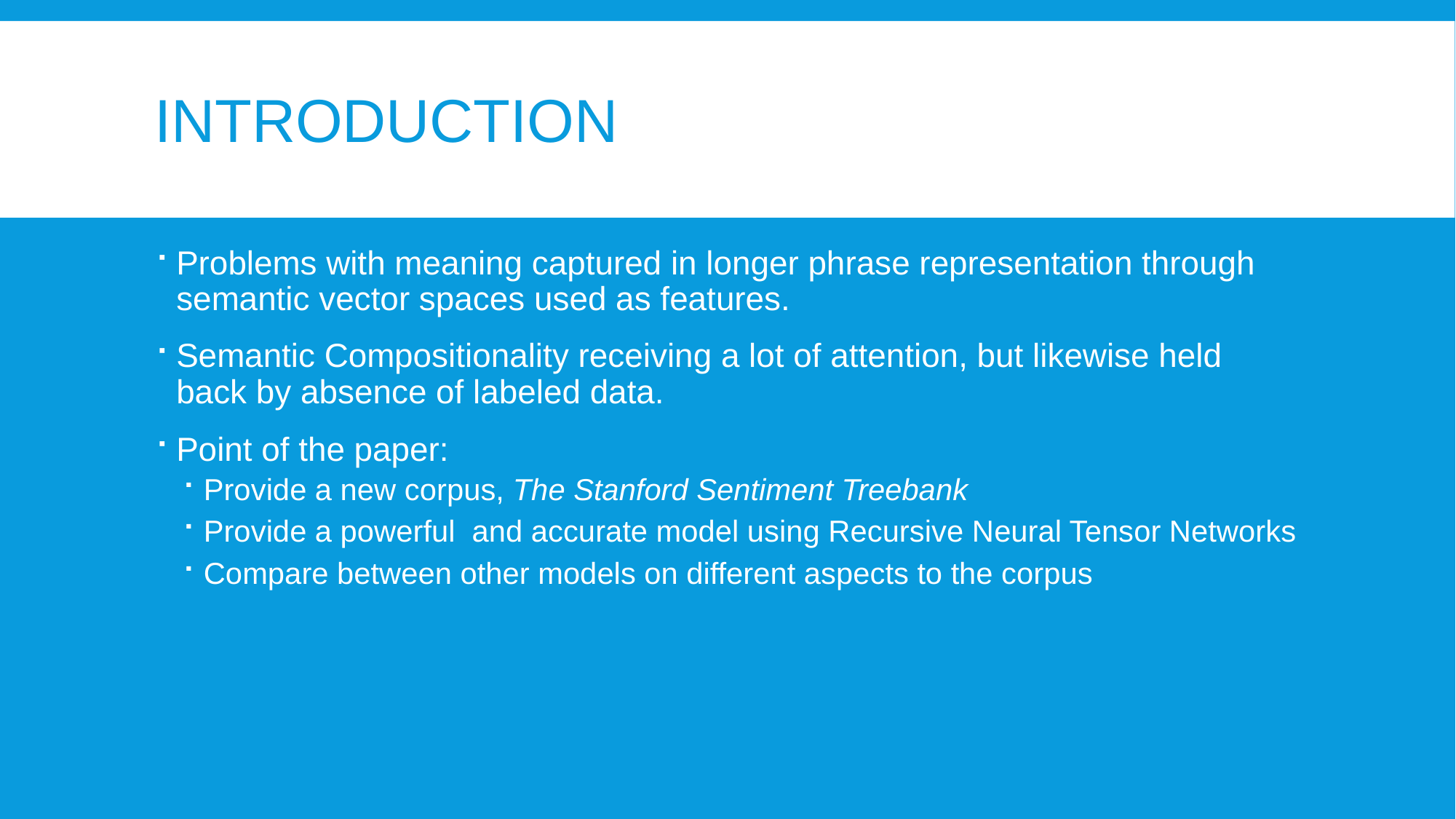

# Introduction
Problems with meaning captured in longer phrase representation through semantic vector spaces used as features.
Semantic Compositionality receiving a lot of attention, but likewise held back by absence of labeled data.
Point of the paper:
Provide a new corpus, The Stanford Sentiment Treebank
Provide a powerful  and accurate model using Recursive Neural Tensor Networks
Compare between other models on different aspects to the corpus